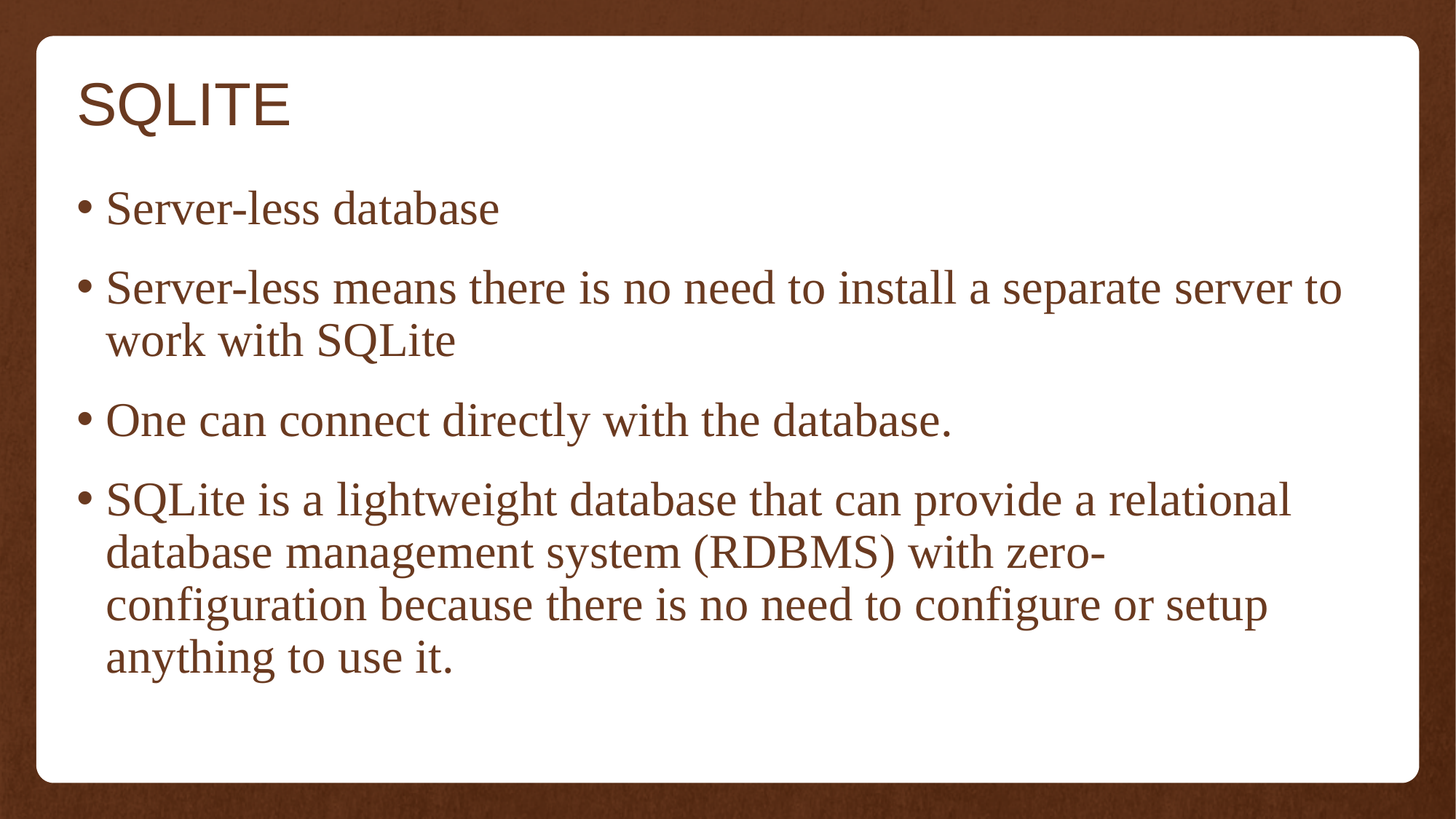

# SQLITE
Server-less database
Server-less means there is no need to install a separate server to work with SQLite
One can connect directly with the database.
SQLite is a lightweight database that can provide a relational database management system (RDBMS) with zero-configuration because there is no need to configure or setup anything to use it.